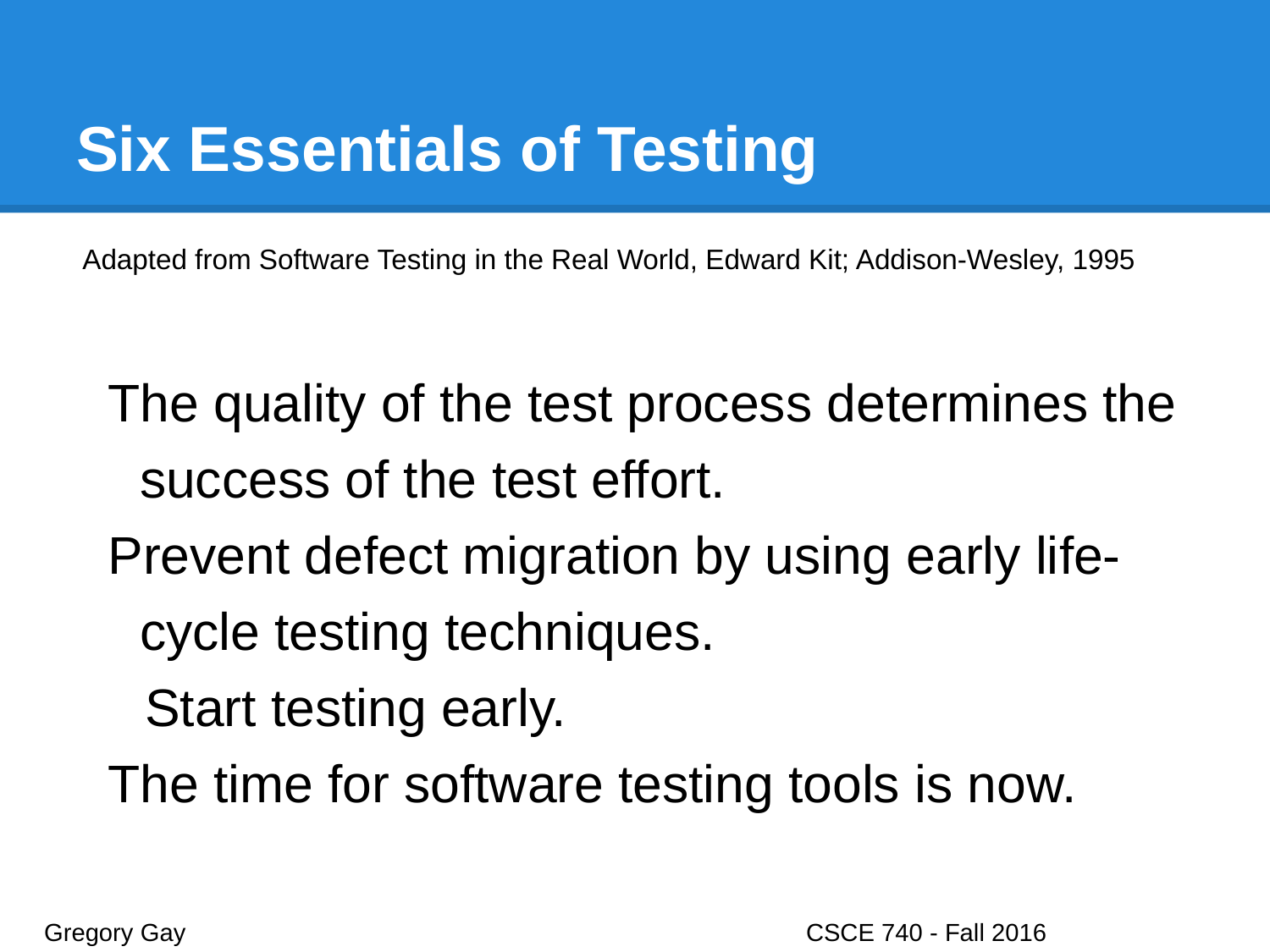

# Six Essentials of Testing
Adapted from Software Testing in the Real World, Edward Kit; Addison-Wesley, 1995

The quality of the test process determines the success of the test effort.
Prevent defect migration by using early life-cycle testing techniques.
Start testing early.
The time for software testing tools is now.

Gregory Gay					CSCE 740 - Fall 2016								45